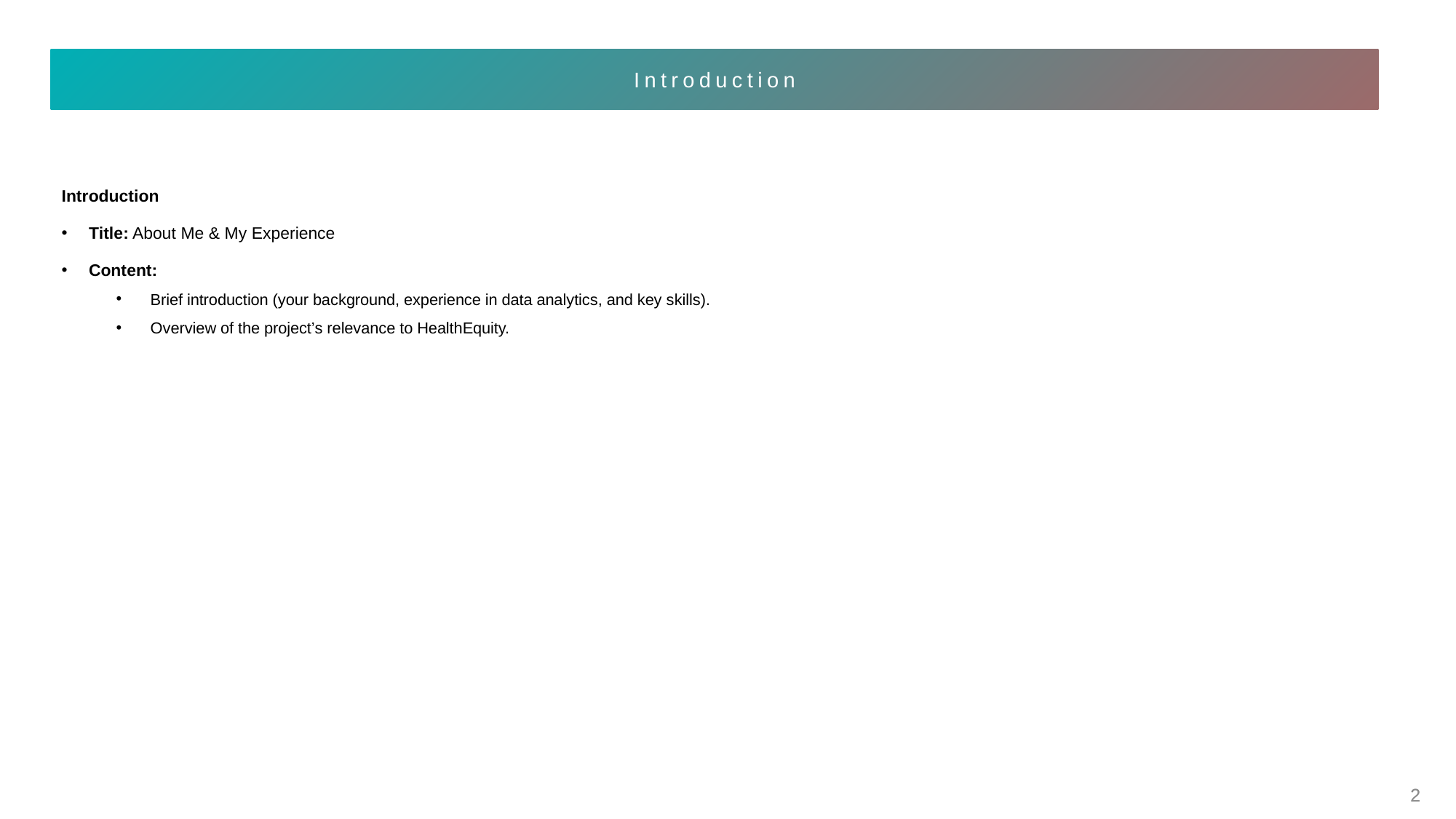

Introduction
Introduction
Title: About Me & My Experience
Content:
Brief introduction (your background, experience in data analytics, and key skills).
Overview of the project’s relevance to HealthEquity.
2